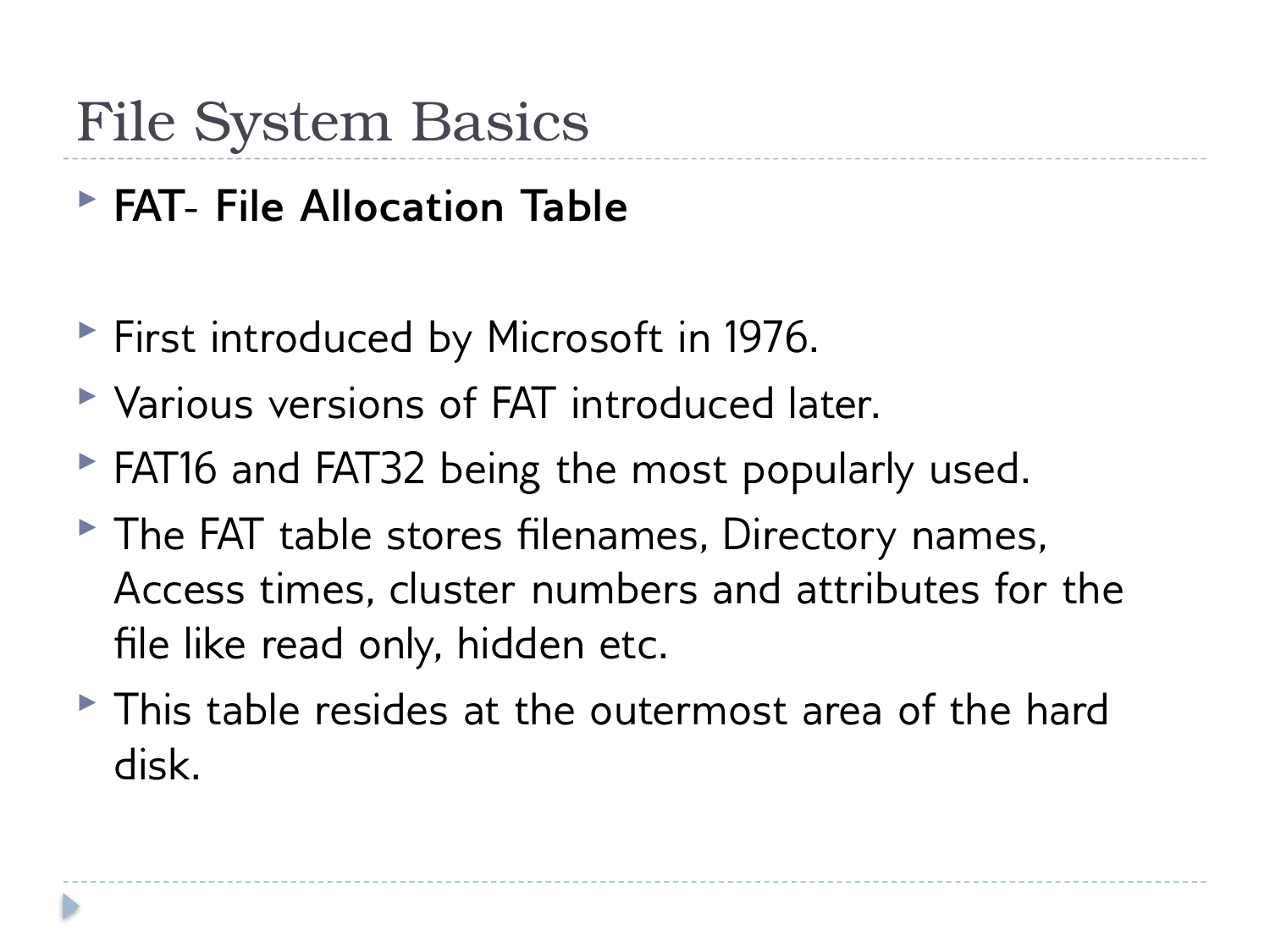

# File System Basics
FAT- File Allocation Table

First introduced by Microsoft in 1976.
Various versions of FAT introduced later.
FAT16 and FAT32 being the most popularly used.
The FAT table stores filenames, Directory names, Access times, cluster numbers and attributes for the file like read only, hidden etc.
This table resides at the outermost area of the hard disk.